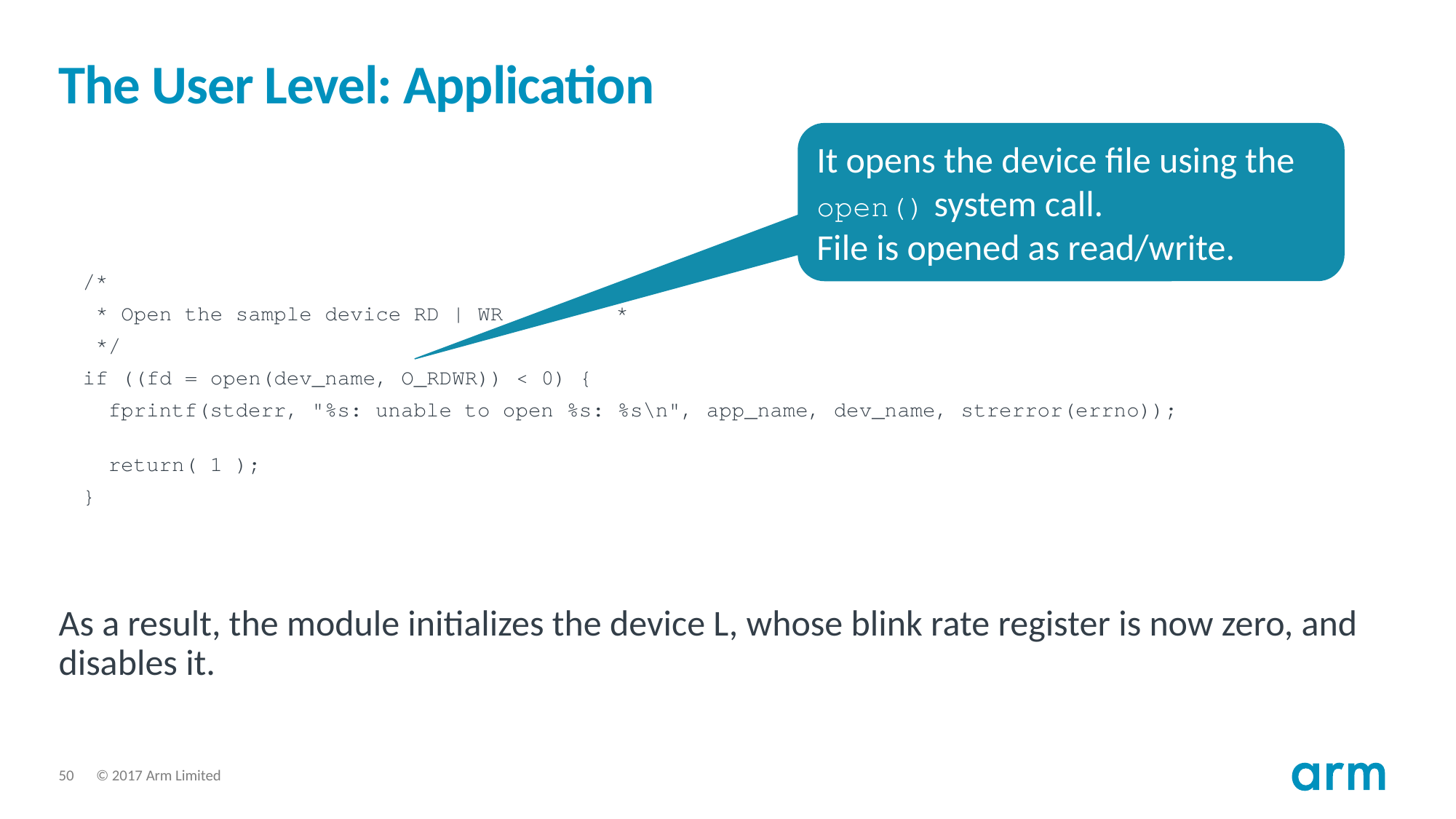

# The User Level: Application
It opens the device file using the open() system call.
File is opened as read/write.

  /*
   * Open the sample device RD | WR 	 *
   */
  if ((fd = open(dev_name, O_RDWR)) < 0) {
    fprintf(stderr, "%s: unable to open %s: %s\n", app_name, dev_name, strerror(errno));
    return( 1 );
  }

As a result, the module initializes the device L, whose blink rate register is now zero, and disables it.